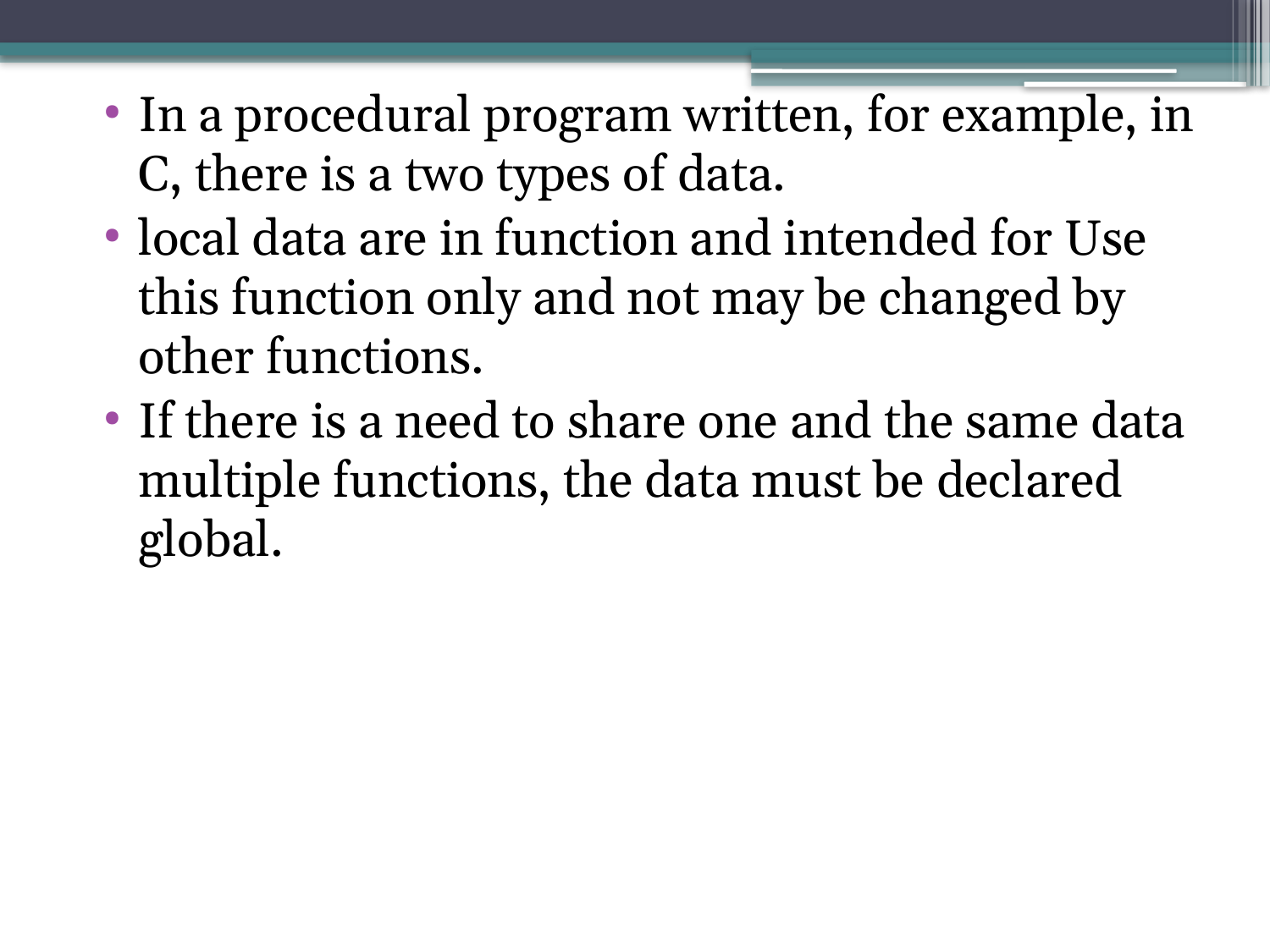

In a procedural program written, for example, in C, there is a two types of data.
local data are in function and intended for Use this function only and not may be changed by other functions.
If there is a need to share one and the same data multiple functions, the data must be declared global.